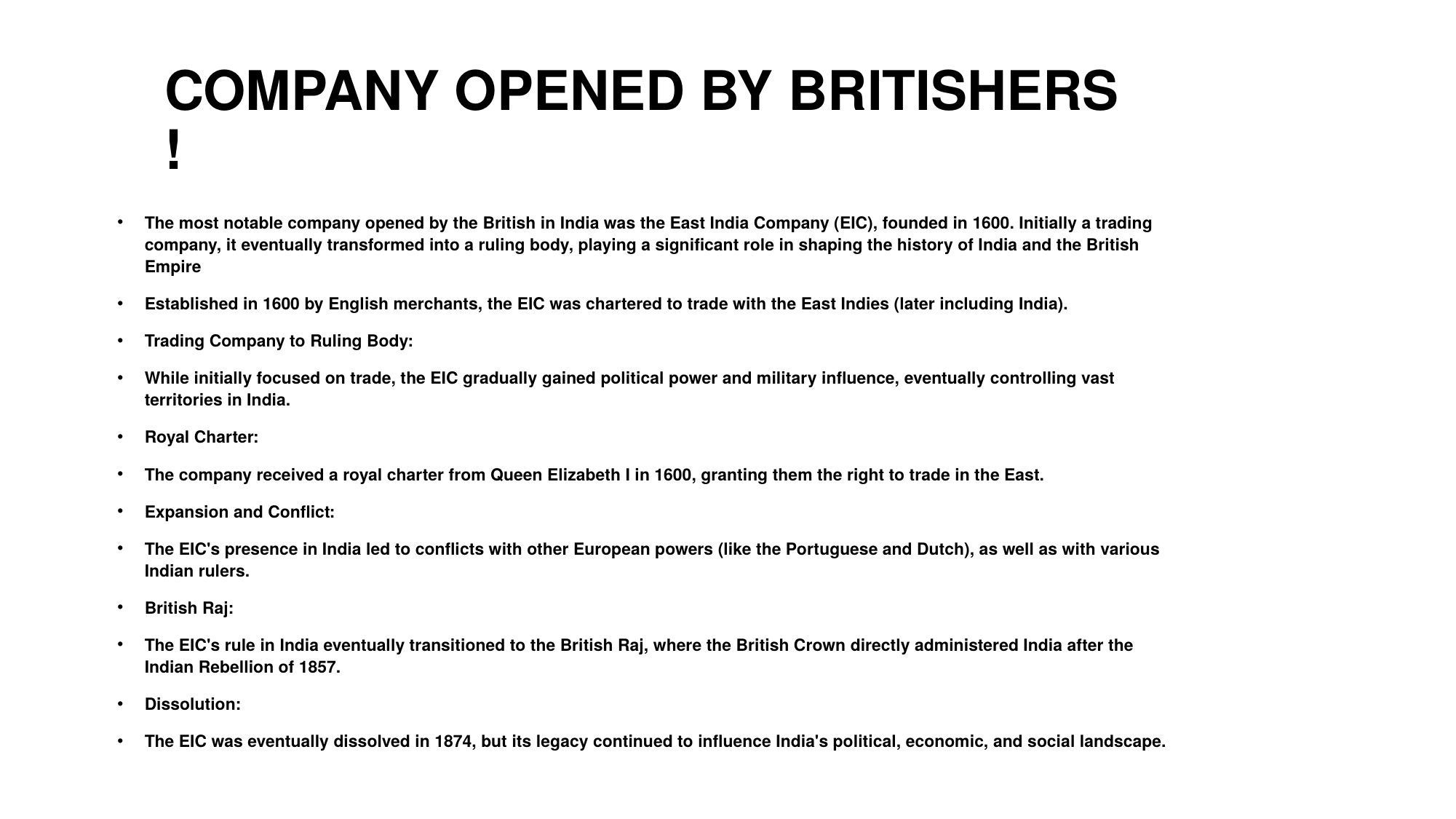

# COMPANY OPENED BY BRITISHERS !
The most notable company opened by the British in India was the East India Company (EIC), founded in 1600. Initially a trading company, it eventually transformed into a ruling body, playing a significant role in shaping the history of India and the British Empire
Established in 1600 by English merchants, the EIC was chartered to trade with the East Indies (later including India).
Trading Company to Ruling Body:
While initially focused on trade, the EIC gradually gained political power and military influence, eventually controlling vast territories in India.
Royal Charter:
The company received a royal charter from Queen Elizabeth I in 1600, granting them the right to trade in the East.
Expansion and Conflict:
The EIC's presence in India led to conflicts with other European powers (like the Portuguese and Dutch), as well as with various Indian rulers.
British Raj:
The EIC's rule in India eventually transitioned to the British Raj, where the British Crown directly administered India after the Indian Rebellion of 1857.
Dissolution:
The EIC was eventually dissolved in 1874, but its legacy continued to influence India's political, economic, and social landscape.